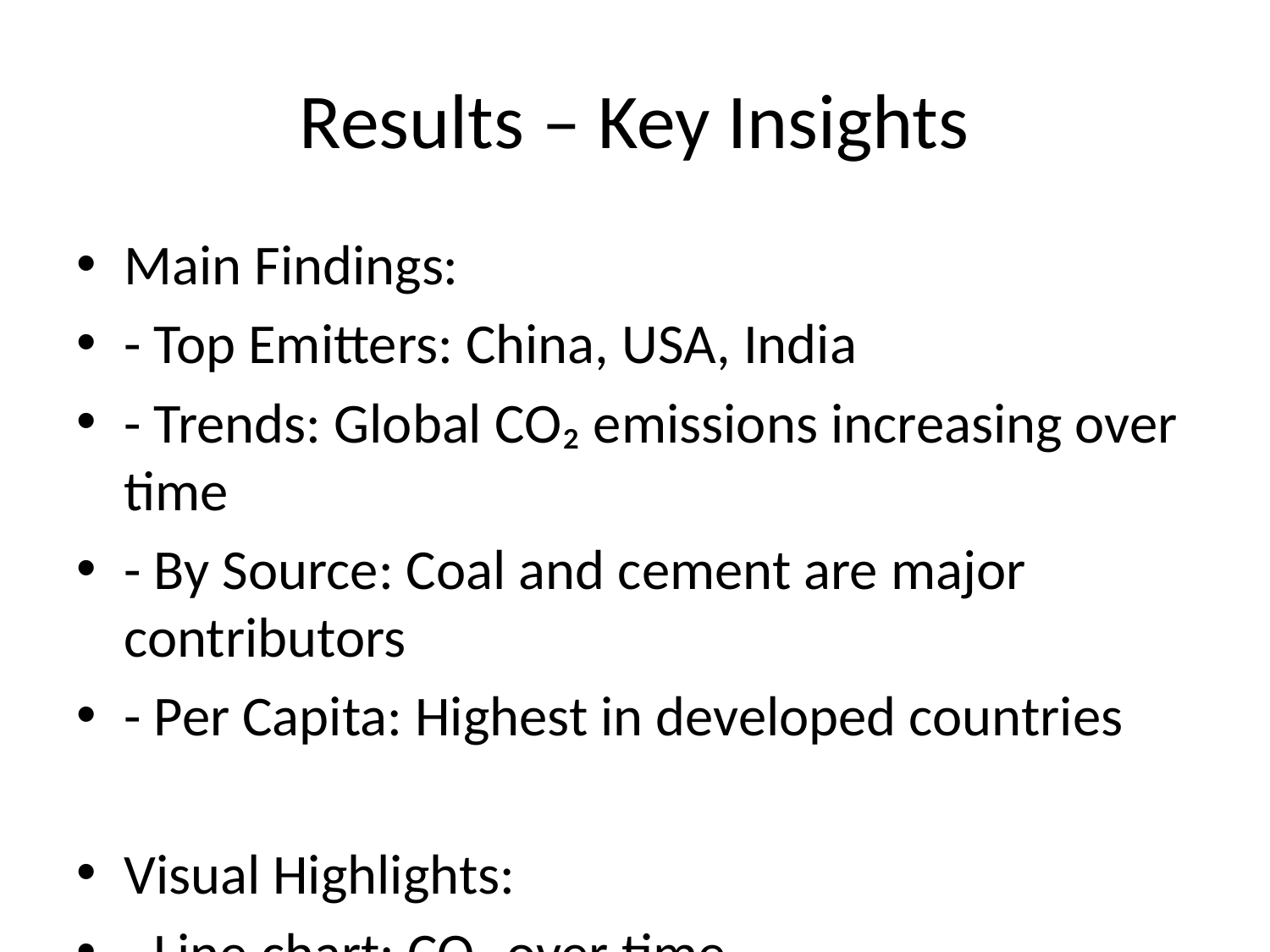

# Results – Key Insights
Main Findings:
- Top Emitters: China, USA, India
- Trends: Global CO₂ emissions increasing over time
- By Source: Coal and cement are major contributors
- Per Capita: Highest in developed countries

Visual Highlights:
- Line chart: CO₂ over time
- Map: CO₂ by country
- Stacked column chart: Source comparison